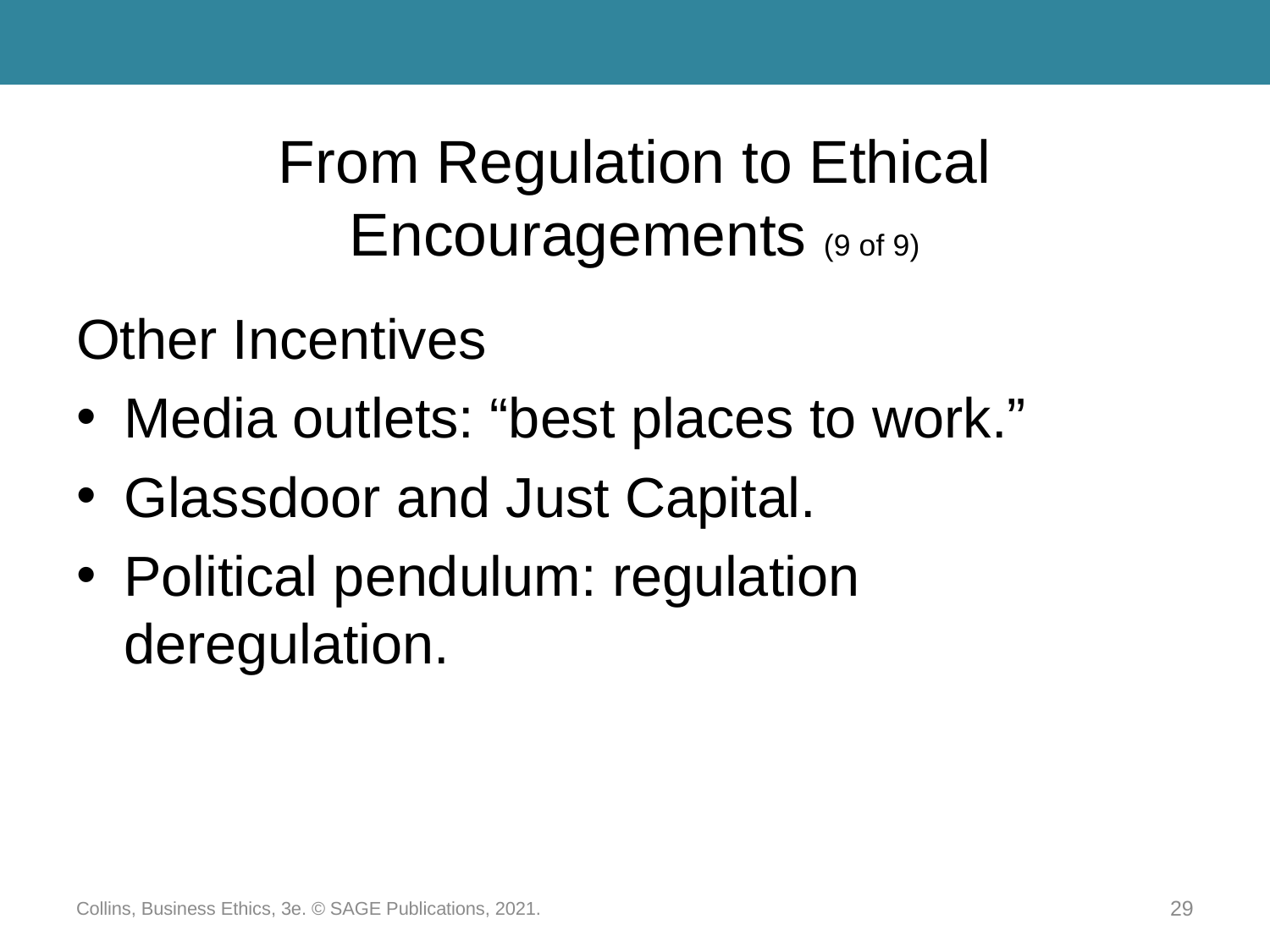

# From Regulation to Ethical Encouragements (9 of 9)
Other Incentives
Media outlets: “best places to work.”
Glassdoor and Just Capital.
Political pendulum: regulation deregulation.
Collins, Business Ethics, 3e. © SAGE Publications, 2021.
29